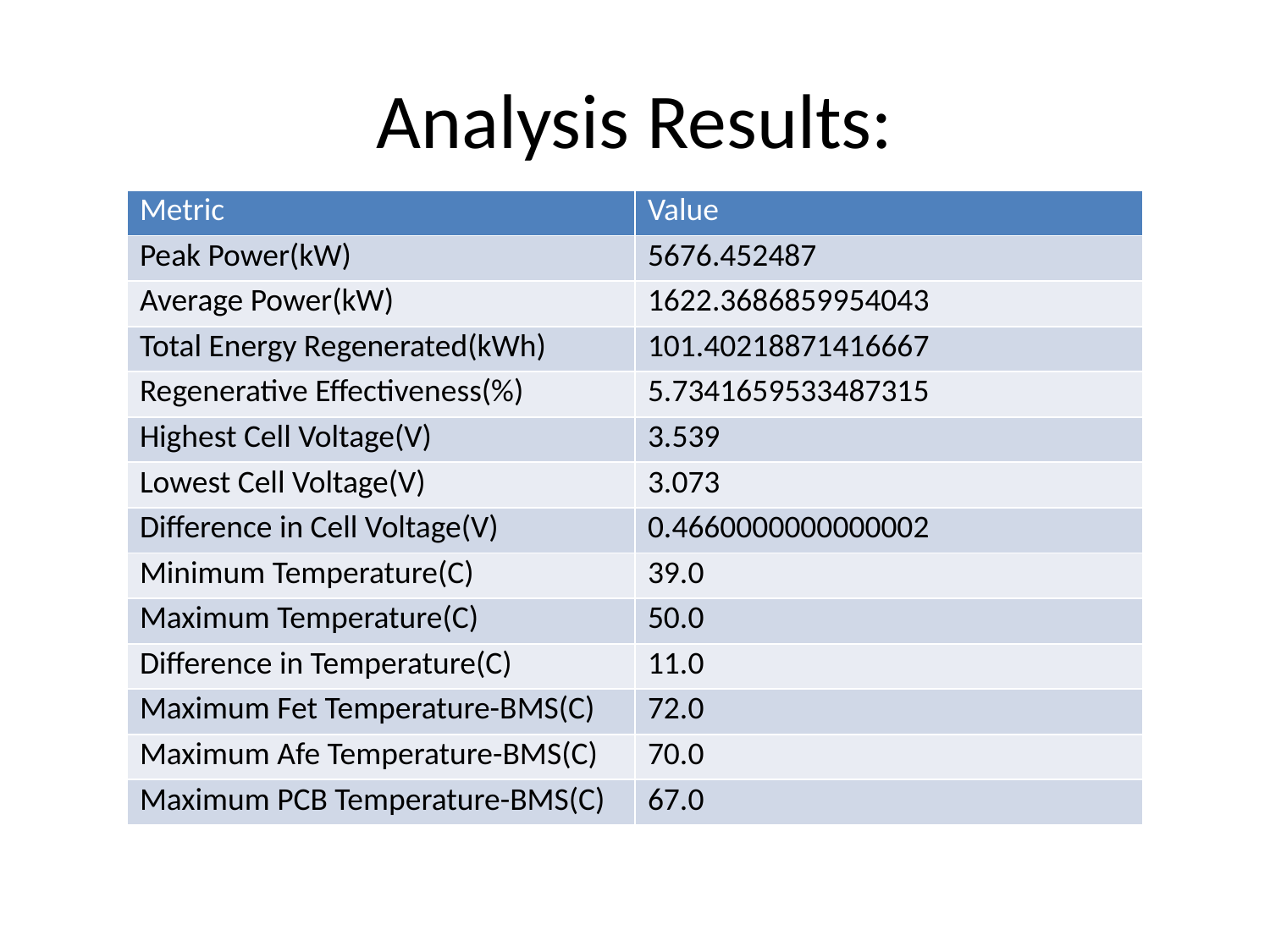

# Analysis Results:
| Metric | Value |
| --- | --- |
| Peak Power(kW) | 5676.452487 |
| Average Power(kW) | 1622.3686859954043 |
| Total Energy Regenerated(kWh) | 101.40218871416667 |
| Regenerative Effectiveness(%) | 5.7341659533487315 |
| Highest Cell Voltage(V) | 3.539 |
| Lowest Cell Voltage(V) | 3.073 |
| Difference in Cell Voltage(V) | 0.4660000000000002 |
| Minimum Temperature(C) | 39.0 |
| Maximum Temperature(C) | 50.0 |
| Difference in Temperature(C) | 11.0 |
| Maximum Fet Temperature-BMS(C) | 72.0 |
| Maximum Afe Temperature-BMS(C) | 70.0 |
| Maximum PCB Temperature-BMS(C) | 67.0 |